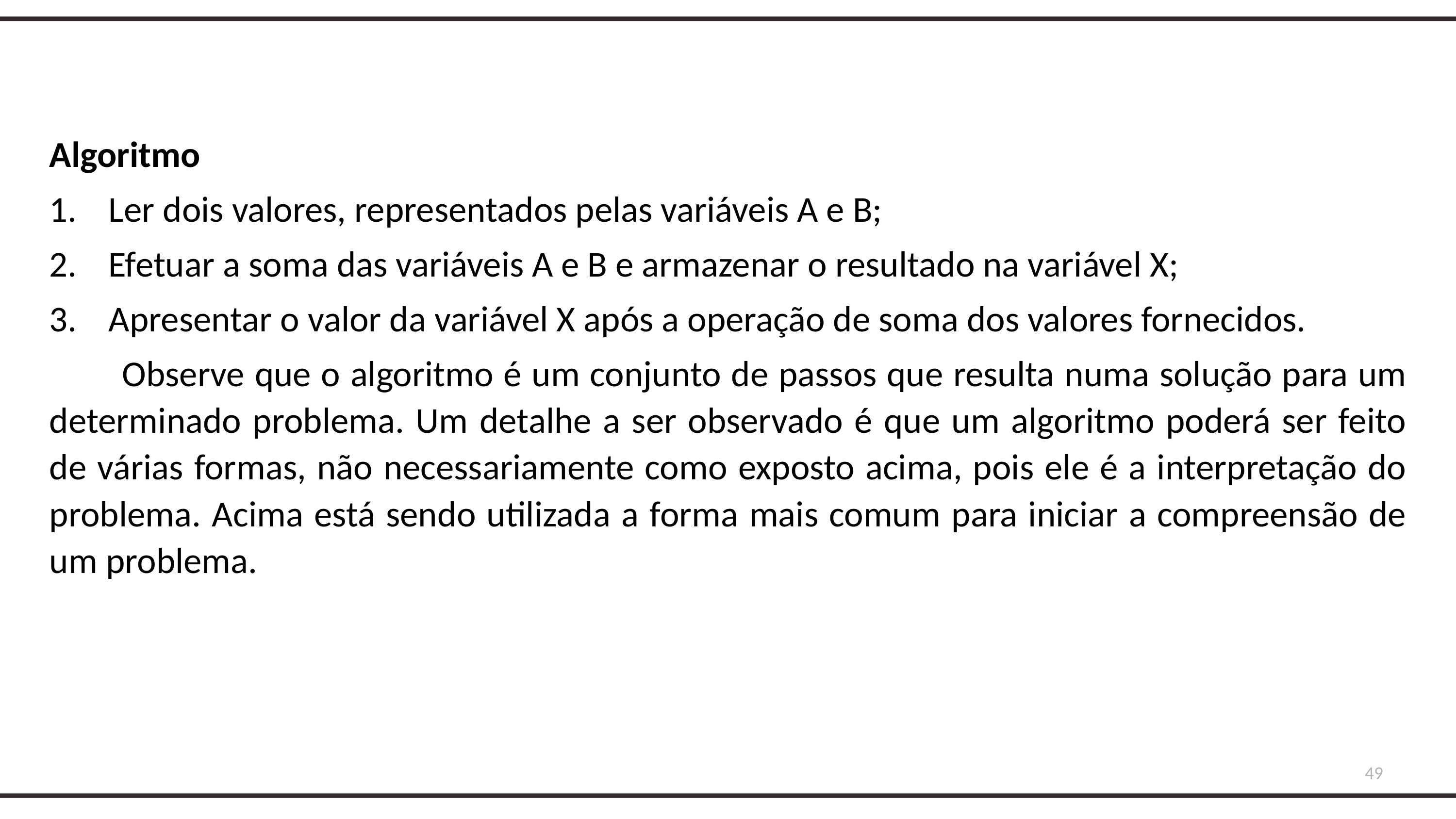

Algoritmo
Ler dois valores, representados pelas variáveis A e B;
Efetuar a soma das variáveis A e B e armazenar o resultado na variável X;
Apresentar o valor da variável X após a operação de soma dos valores fornecidos.
	Observe que o algoritmo é um conjunto de passos que resulta numa solução para um determinado problema. Um detalhe a ser observado é que um algoritmo poderá ser feito de várias formas, não necessariamente como exposto acima, pois ele é a interpretação do problema. Acima está sendo utilizada a forma mais comum para iniciar a compreensão de um problema.
49